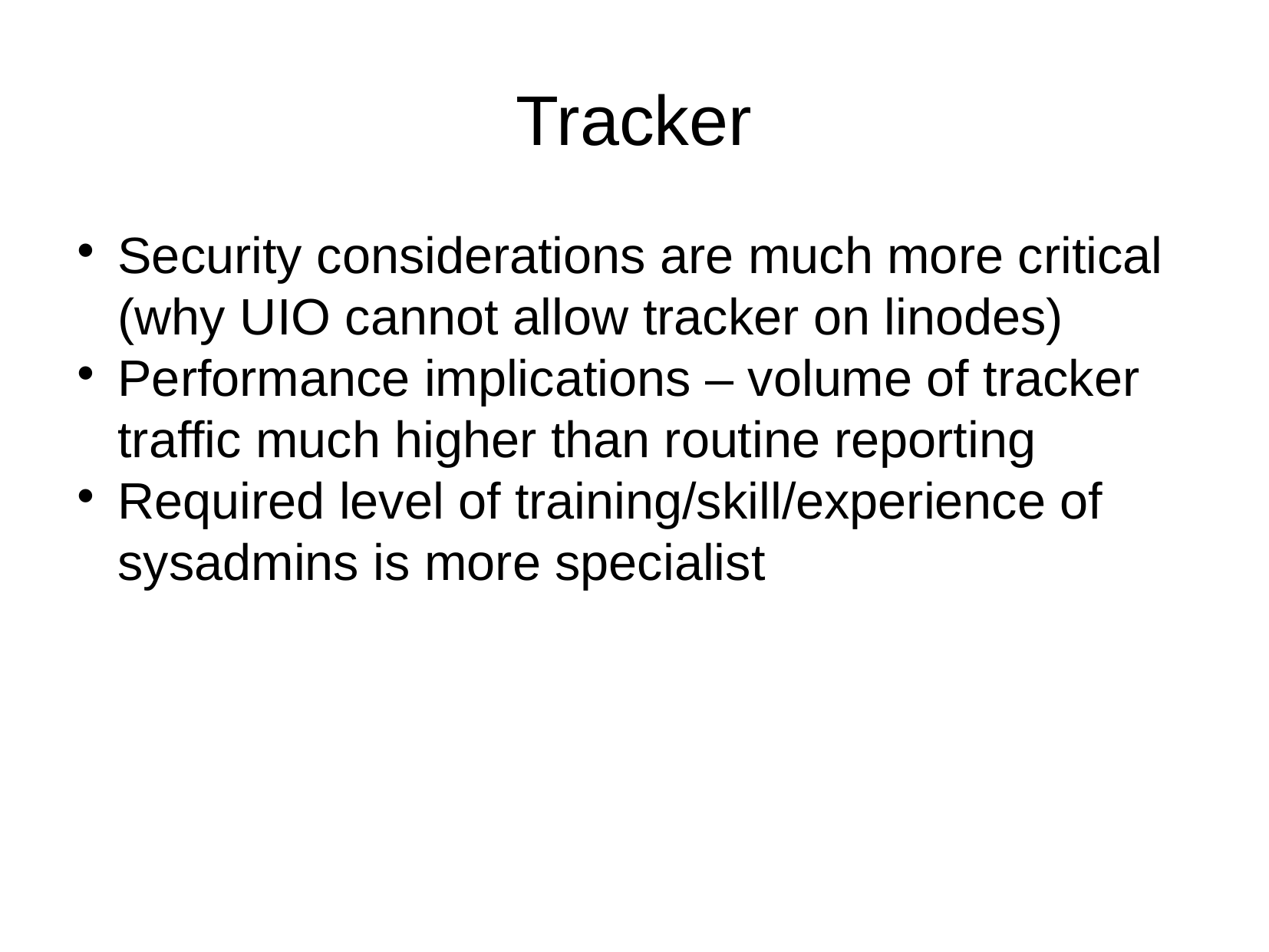

Tracker
Security considerations are much more critical (why UIO cannot allow tracker on linodes)
Performance implications – volume of tracker traffic much higher than routine reporting
Required level of training/skill/experience of sysadmins is more specialist